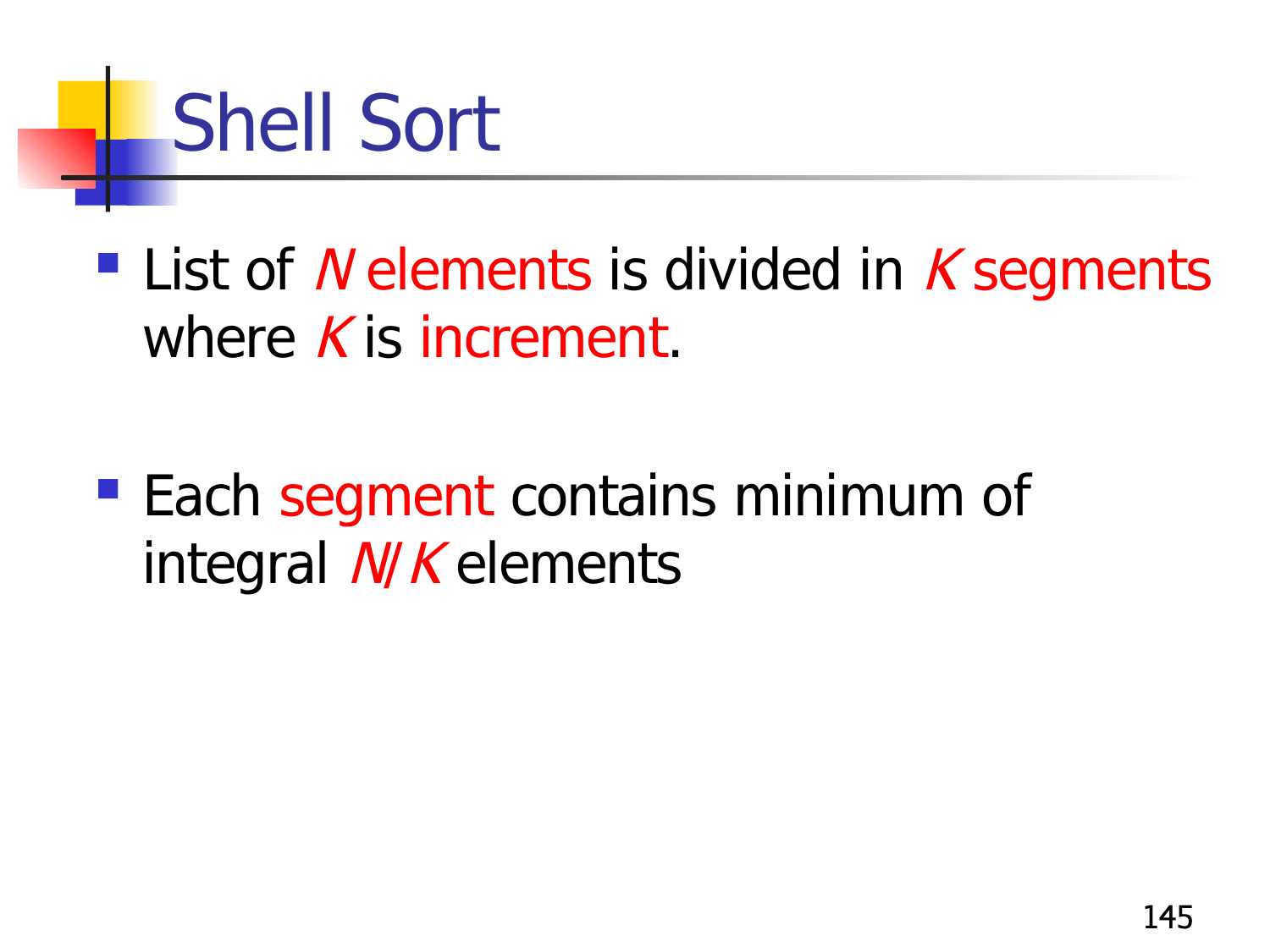

# Shell Sort
List of N elements is divided in K segments where K is increment.

Each segment contains minimum of integral N/K elements
145